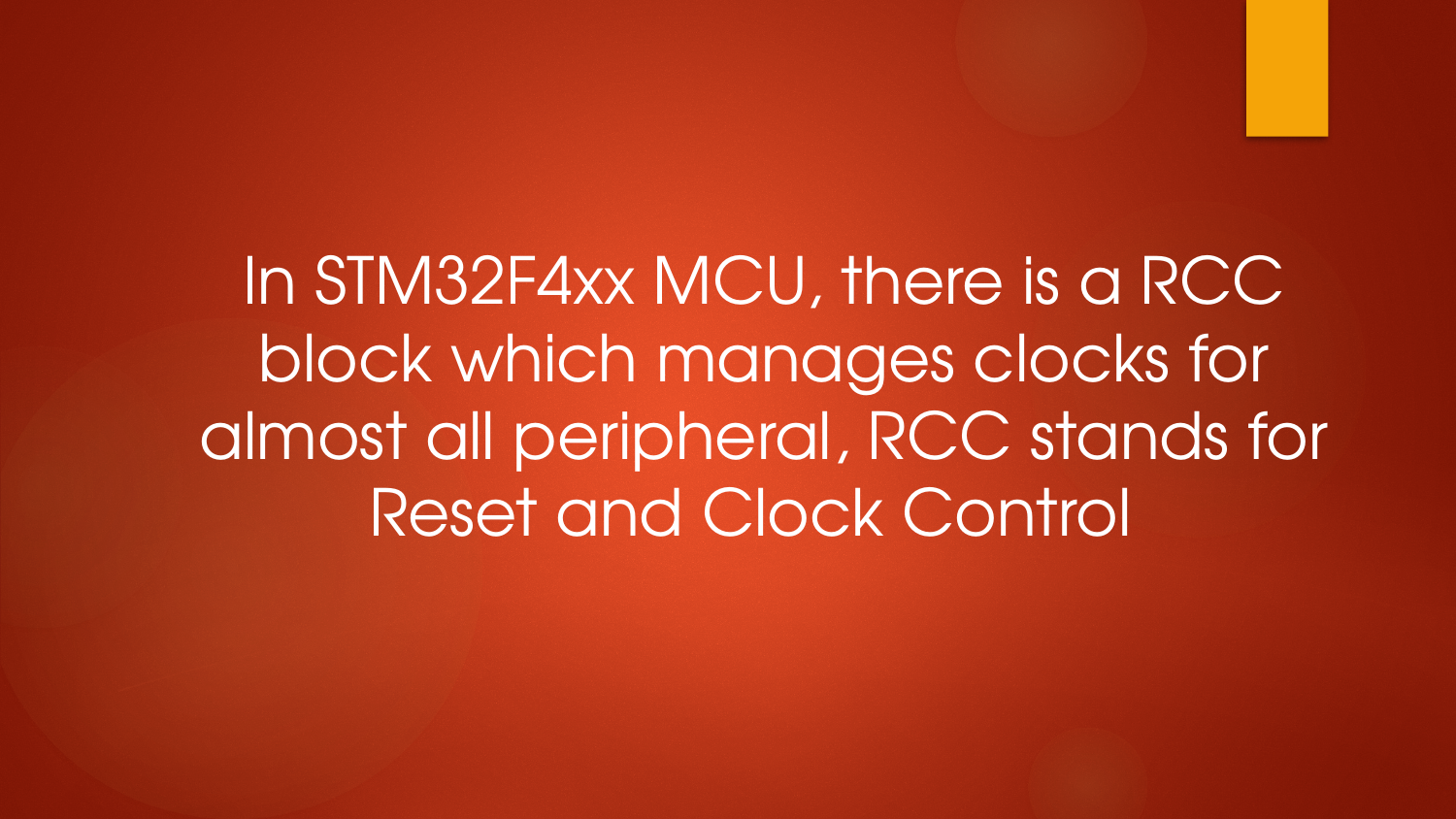

In STM32F4xx MCU, there is a RCC block which manages clocks for almost all peripheral, RCC stands for Reset and Clock Control